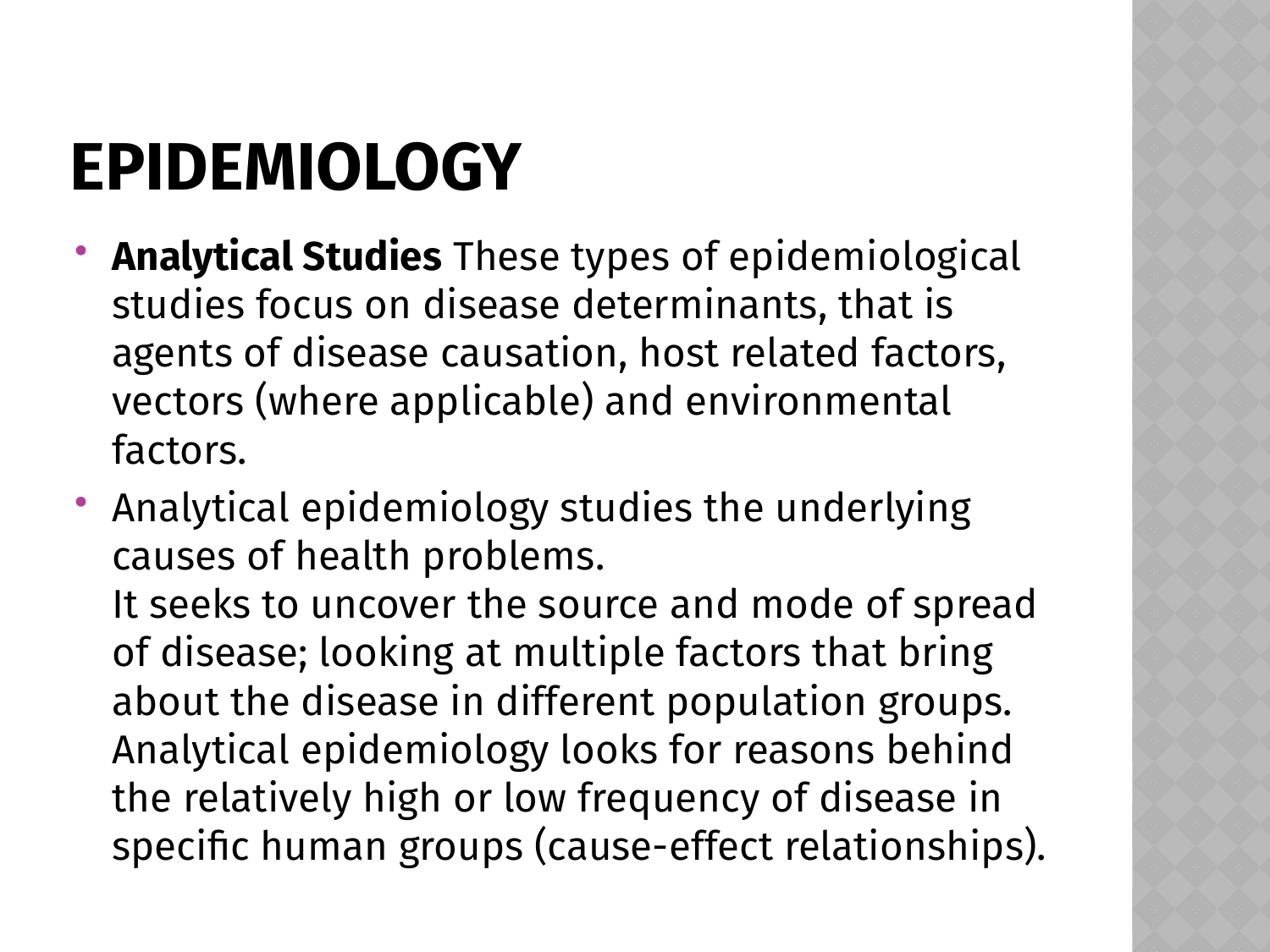

# EPIDEMIOLOGY
Analytical Studies These types of epidemiological studies focus on disease determinants, that is agents of disease causation, host related factors, vectors (where applicable) and environmental factors.
Analytical epidemiology studies the underlying causes of health problems.
It seeks to uncover the source and mode of spread of disease; looking at multiple factors that bring about the disease in different population groups. Analytical epidemiology looks for reasons behind the relatively high or low frequency of disease in specific human groups (cause-effect relationships).